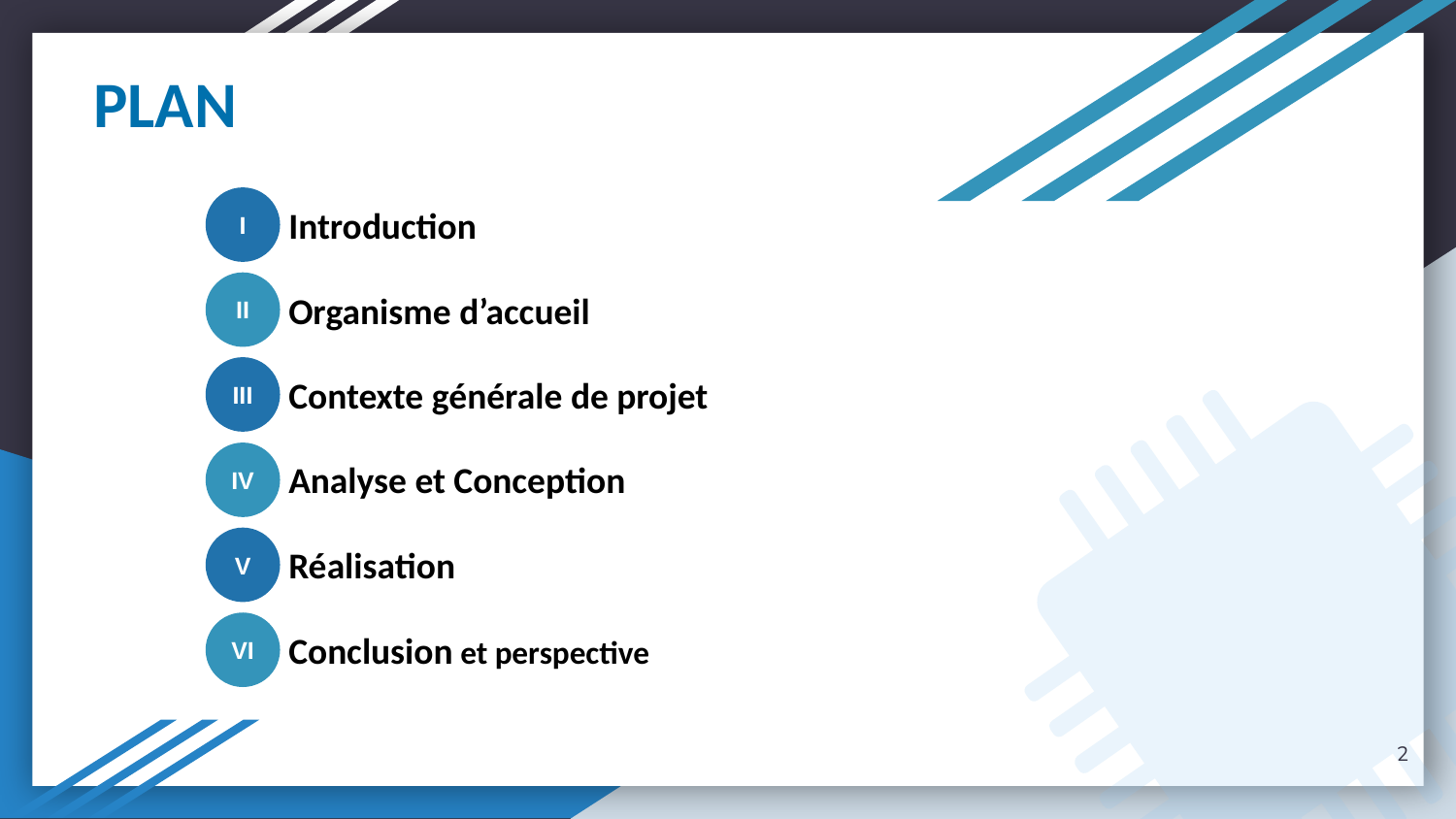

PLAN
I
Introduction
II
Organisme d’accueil
III
Contexte générale de projet

IV
Analyse et Conception
V
Réalisation
VI
Conclusion et perspective
2